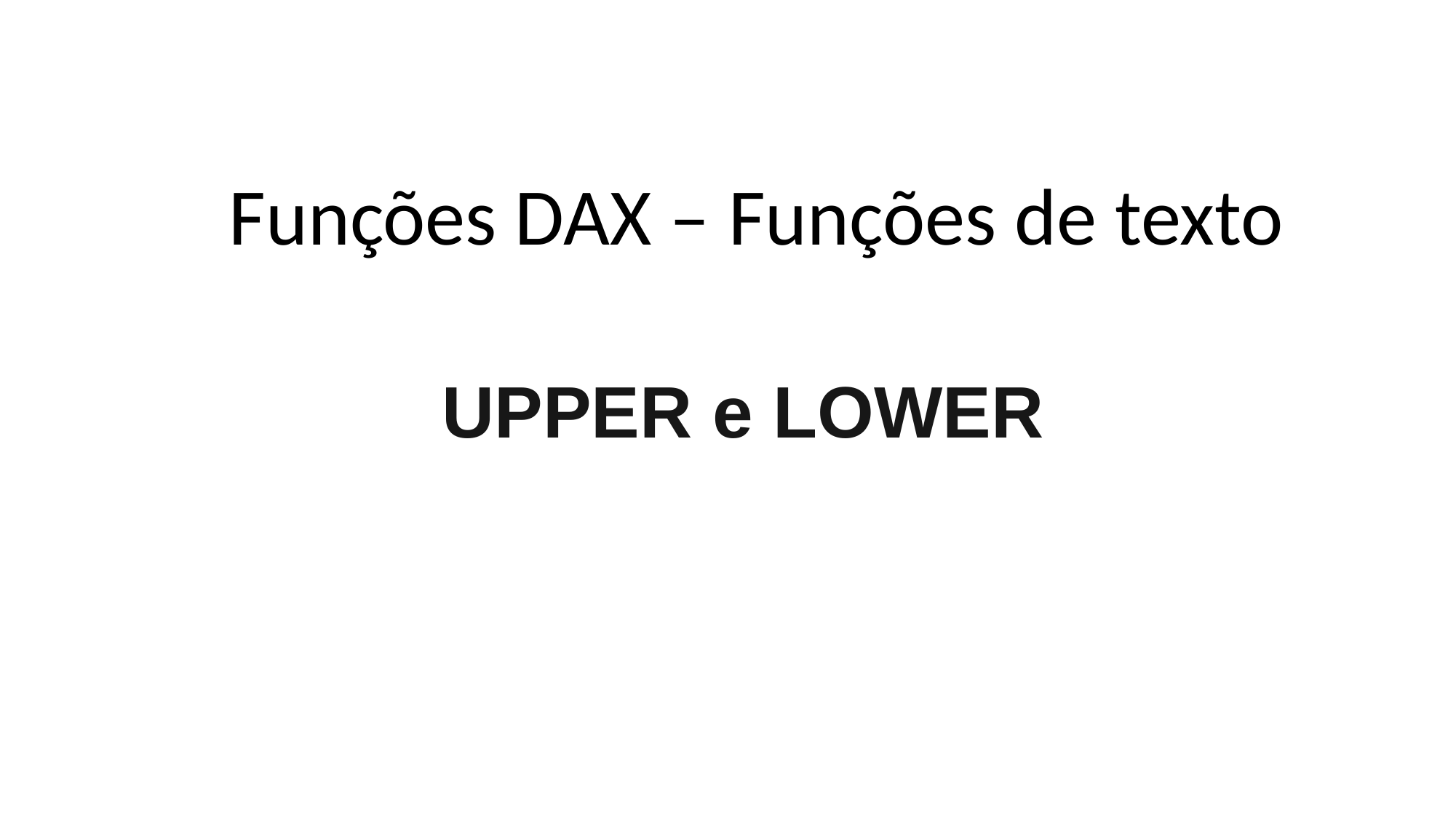

# Funções DAX – Funções de texto
UPPER e LOWER